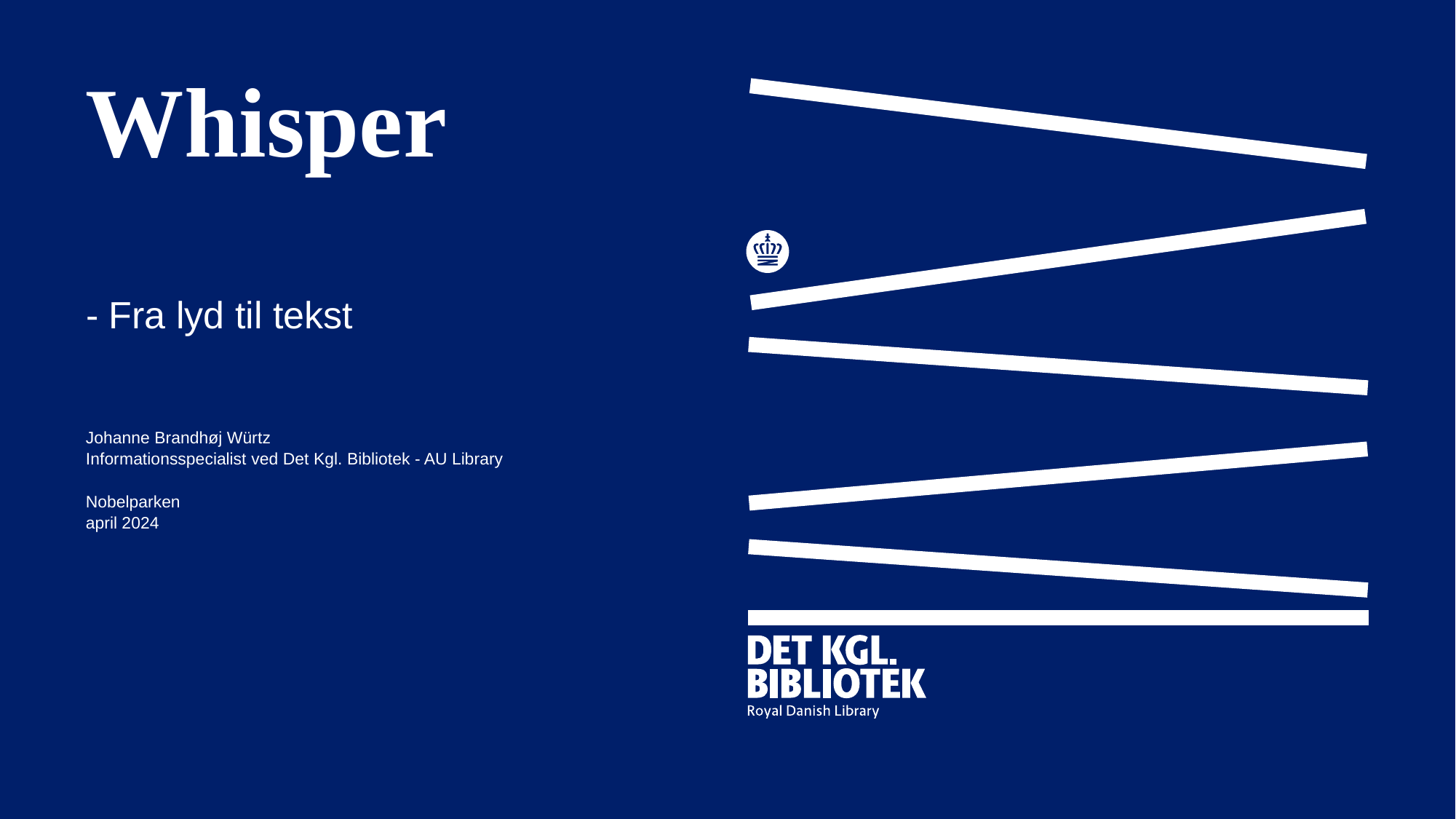

# Whisper
- Fra lyd til tekst
Johanne Brandhøj Würtz
Informationsspecialist ved Det Kgl. Bibliotek - AU Library
Nobelparken
april 2024